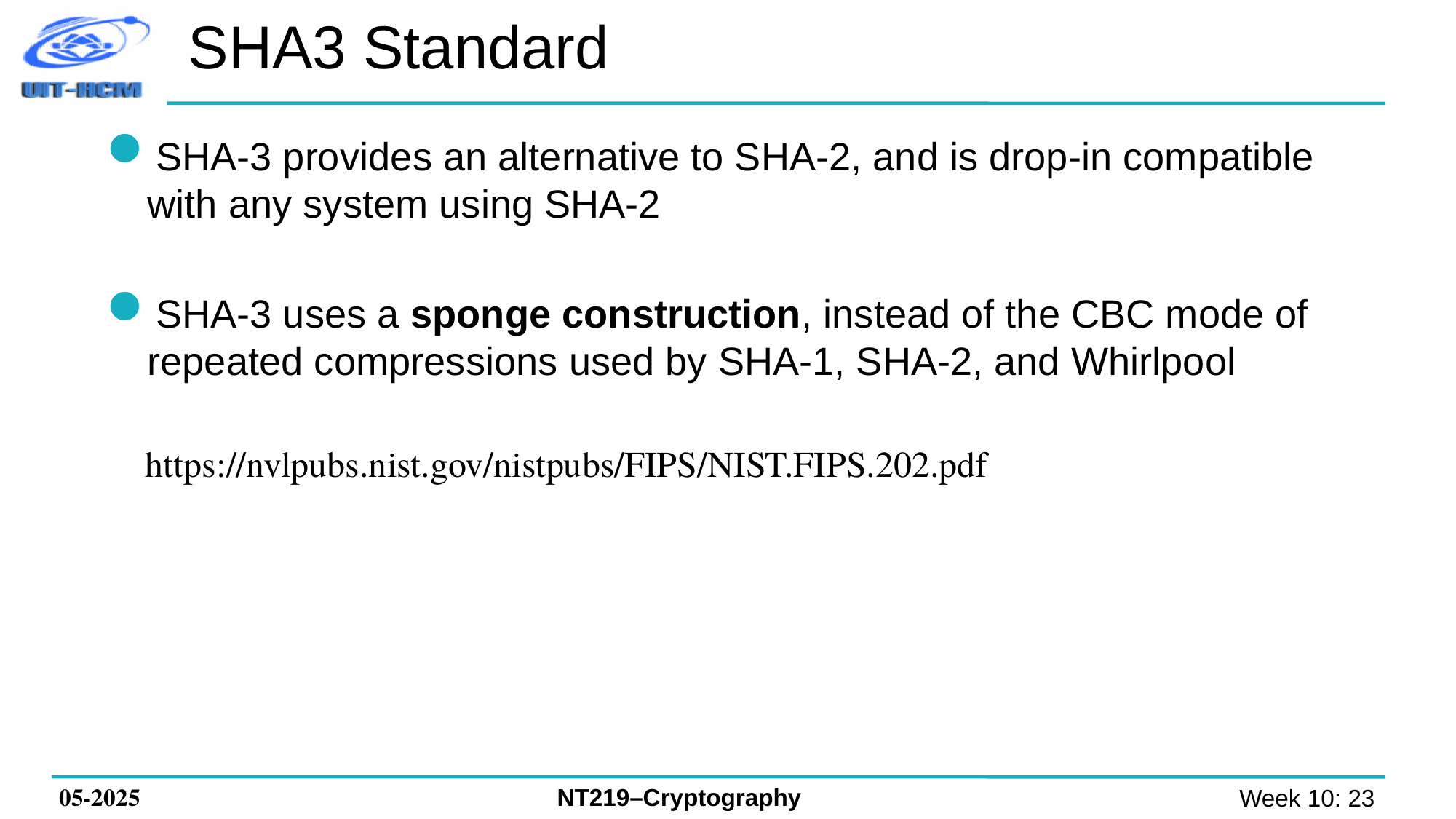

# SHA3 Standard
SHA-3 provides an alternative to SHA-2, and is drop-in compatible with any system using SHA-2

SHA-3 uses a sponge construction, instead of the CBC mode of repeated compressions used by SHA-1, SHA-2, and Whirlpool
https://nvlpubs.nist.gov/nistpubs/FIPS/NIST.FIPS.202.pdf